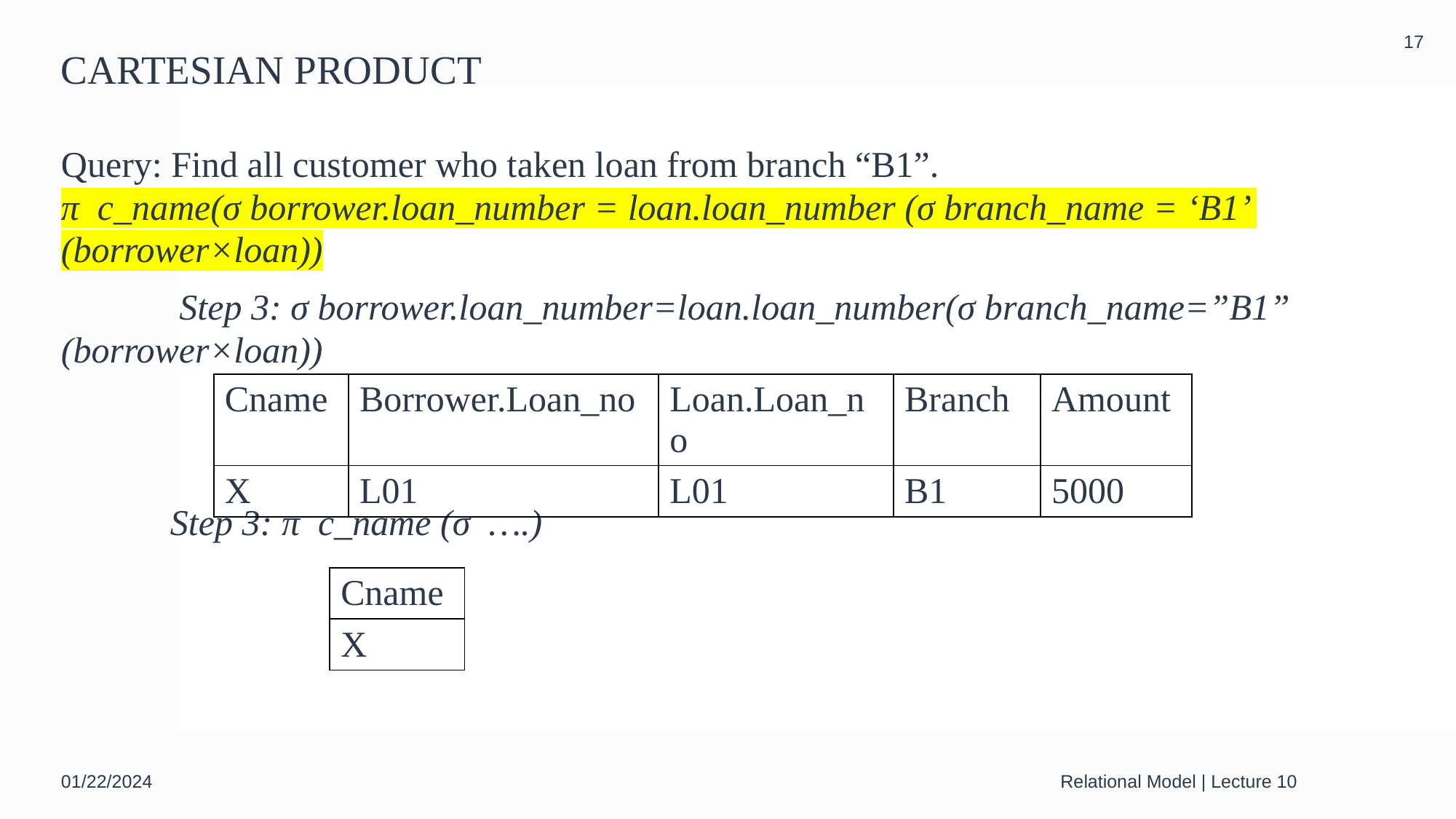

17
# CARTESIAN PRODUCT
Query: Find all customer who taken loan from branch “B1”.
π  c_name(σ borrower.loan_number = loan.loan_number (σ branch_name = ‘B1’  (borrower×loan))
	 Step 3: σ borrower.loan_number=loan.loan_number(σ branch_name=”B1” (borrower×loan))

	Step 3: π  c_name (σ  ….)

| Cname | Borrower.Loan\_no | Loan.Loan\_no | Branch | Amount |
| --- | --- | --- | --- | --- |
| X | L01 | L01 | B1 | 5000 |
| Cname |
| --- |
| X |
01/22/2024
Relational Model | Lecture 10